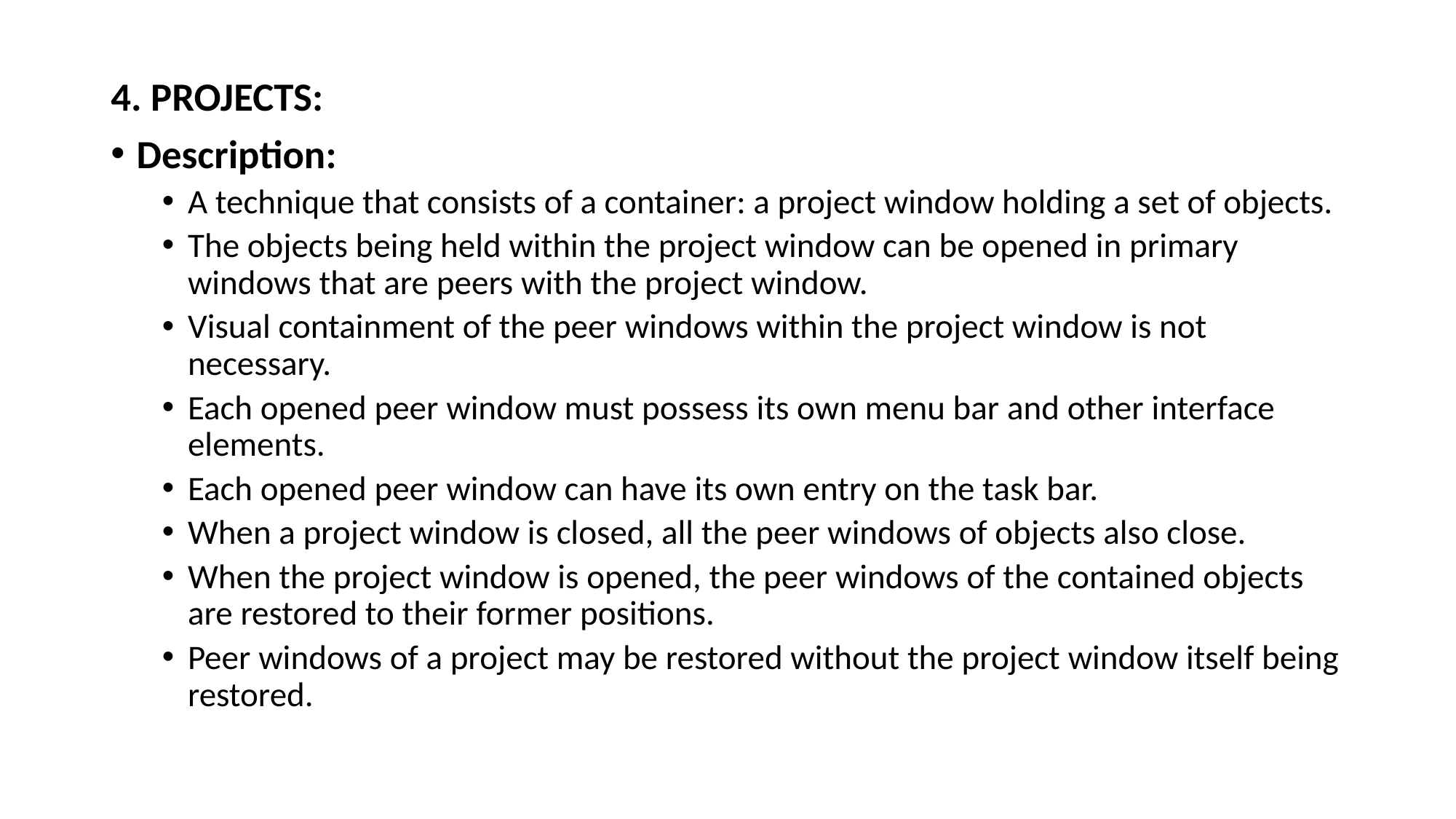

4. PROJECTS:
Description:
A technique that consists of a container: a project window holding a set of objects.
The objects being held within the project window can be opened in primary windows that are peers with the project window.
Visual containment of the peer windows within the project window is not necessary.
Each opened peer window must possess its own menu bar and other interface elements.
Each opened peer window can have its own entry on the task bar.
When a project window is closed, all the peer windows of objects also close.
When the project window is opened, the peer windows of the contained objects are restored to their former positions.
Peer windows of a project may be restored without the project window itself being restored.